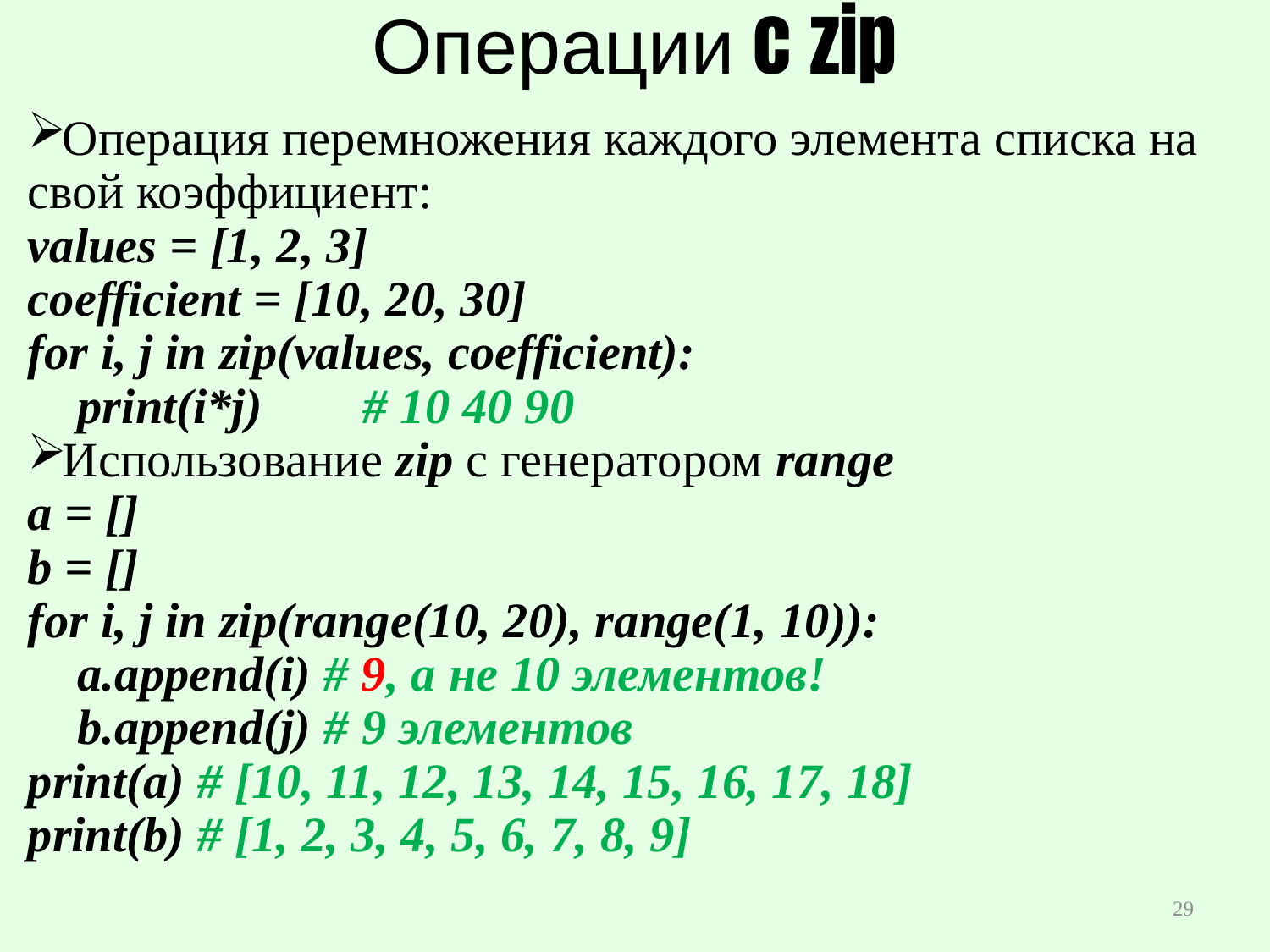

# Операции c zip
Операция перемножения каждого элемента списка на свой коэффициент:
values = [1, 2, 3]
coefficient = [10, 20, 30]
for i, j in zip(values, coefficient):
    print(i*j) 		# 10 40 90
Использование zip с генератором range
a = []
b = []
for i, j in zip(range(10, 20), range(1, 10)):
    a.append(i) # 9, а не 10 элементов!
    b.append(j) # 9 элементов
print(a) # [10, 11, 12, 13, 14, 15, 16, 17, 18]
print(b) # [1, 2, 3, 4, 5, 6, 7, 8, 9]

29